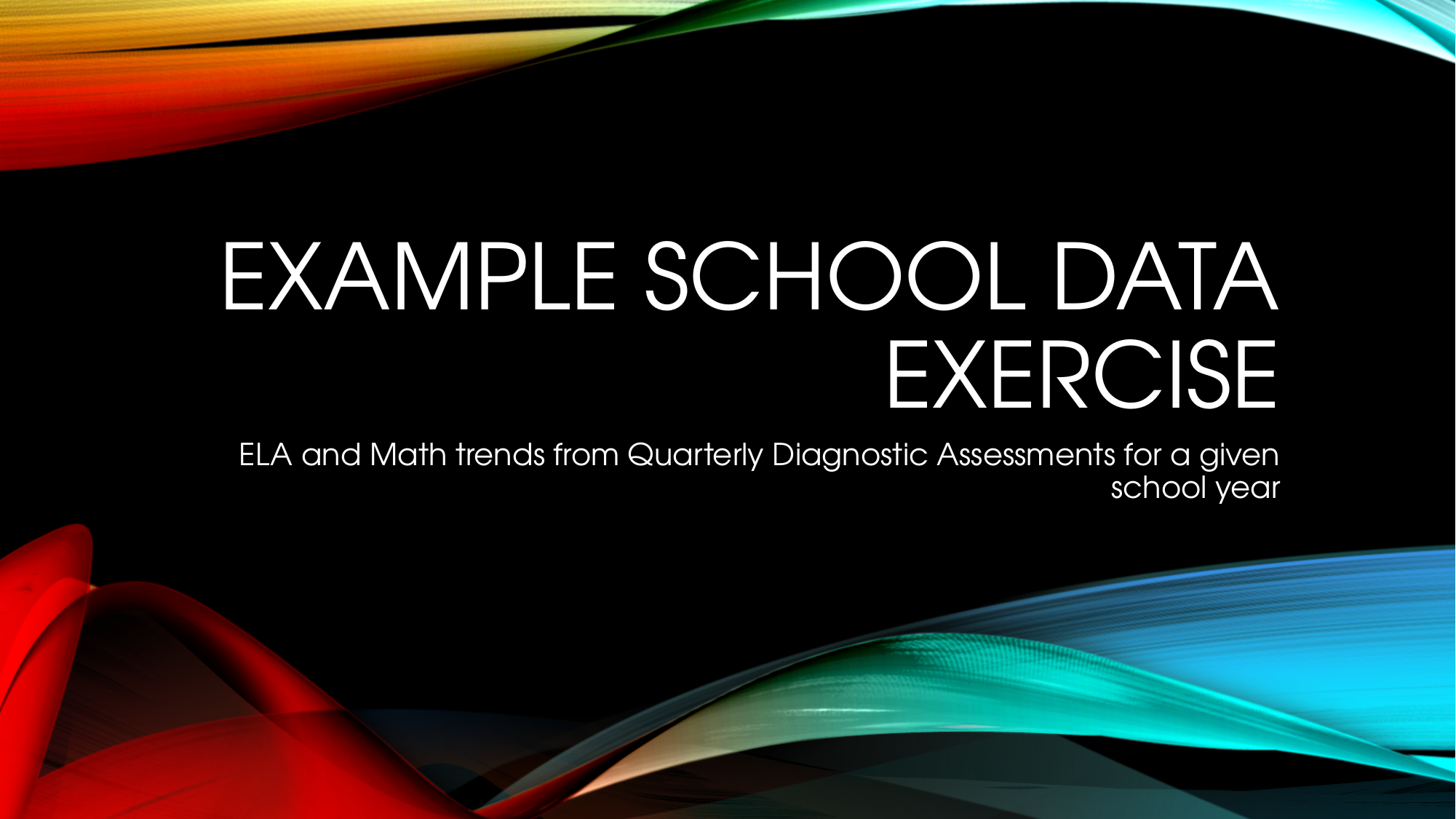

# Example school Data exercise
ELA and Math trends from Quarterly Diagnostic Assessments for a given school year